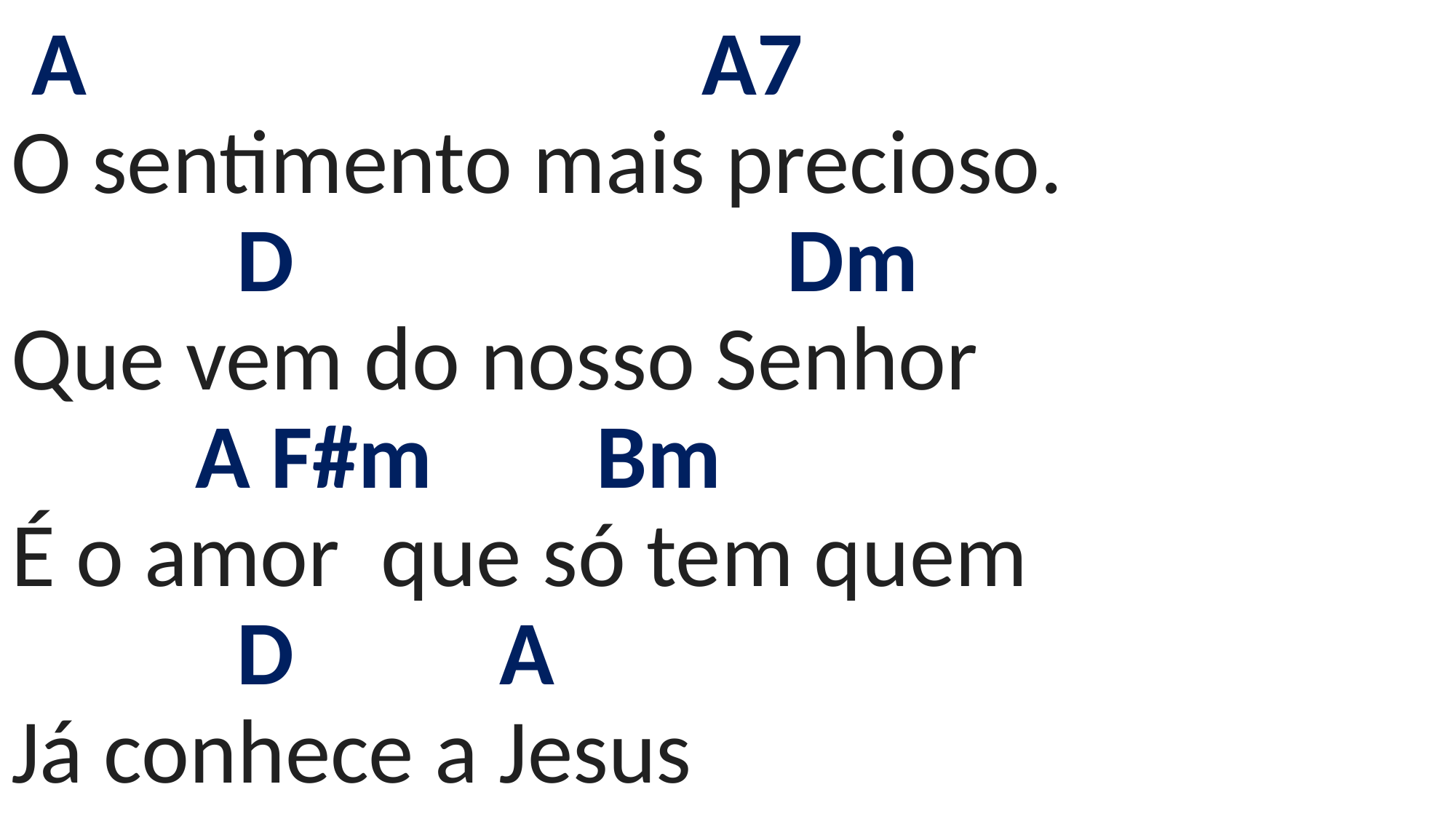

# A                              A7 O sentimento mais precioso. D                        Dm Que vem do nosso Senhor A F#m        Bm É o amor  que só tem quem D          A Já conhece a Jesus